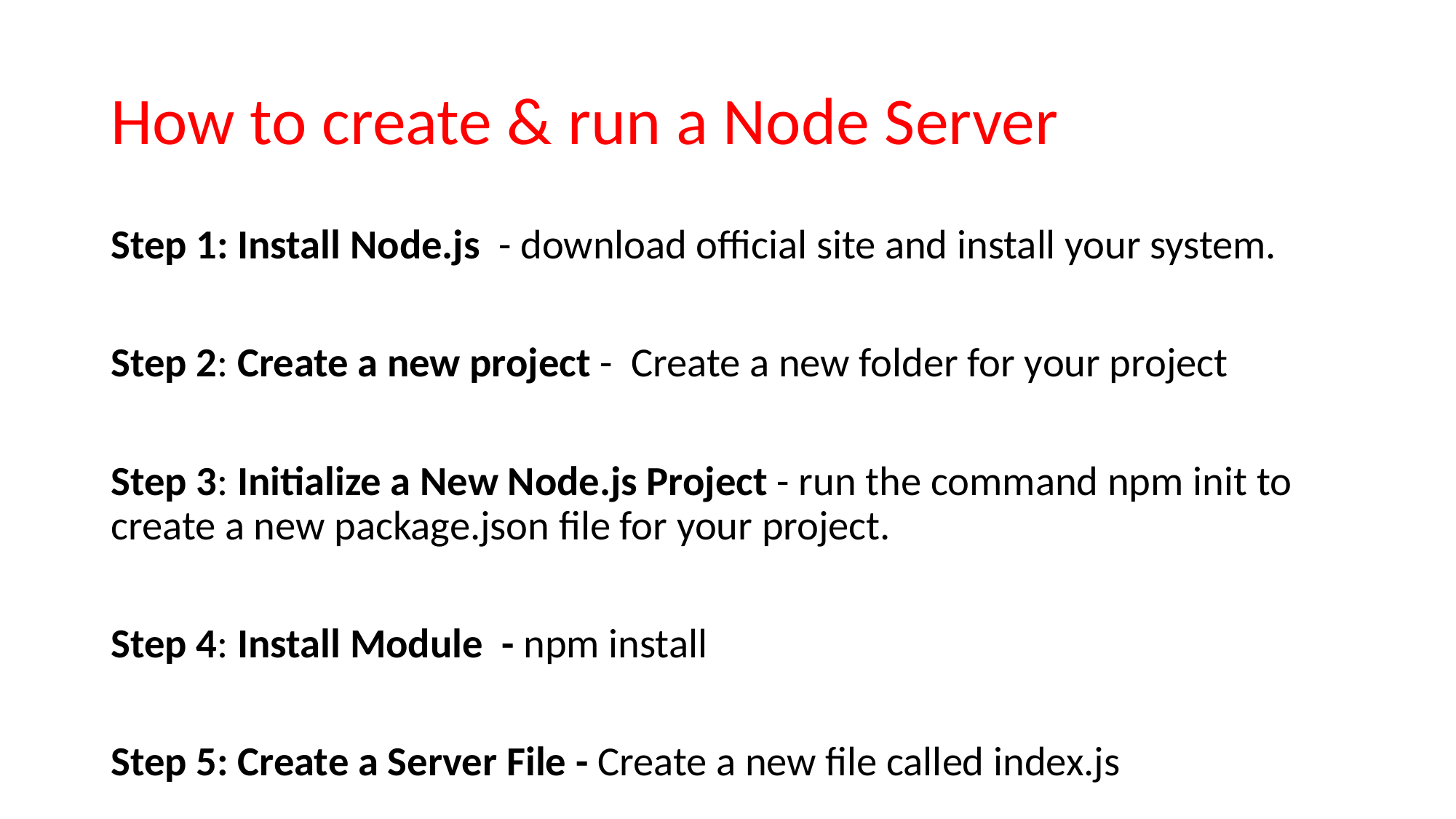

# How to create & run a Node Server
Step 1: Install Node.js  - download official site and install your system.

Step 2: Create a new project -  Create a new folder for your project

Step 3: Initialize a New Node.js Project - run the command npm init to create a new package.json file for your project.

Step 4: Install Module  - npm install

Step 5: Create a Server File - Create a new file called index.js